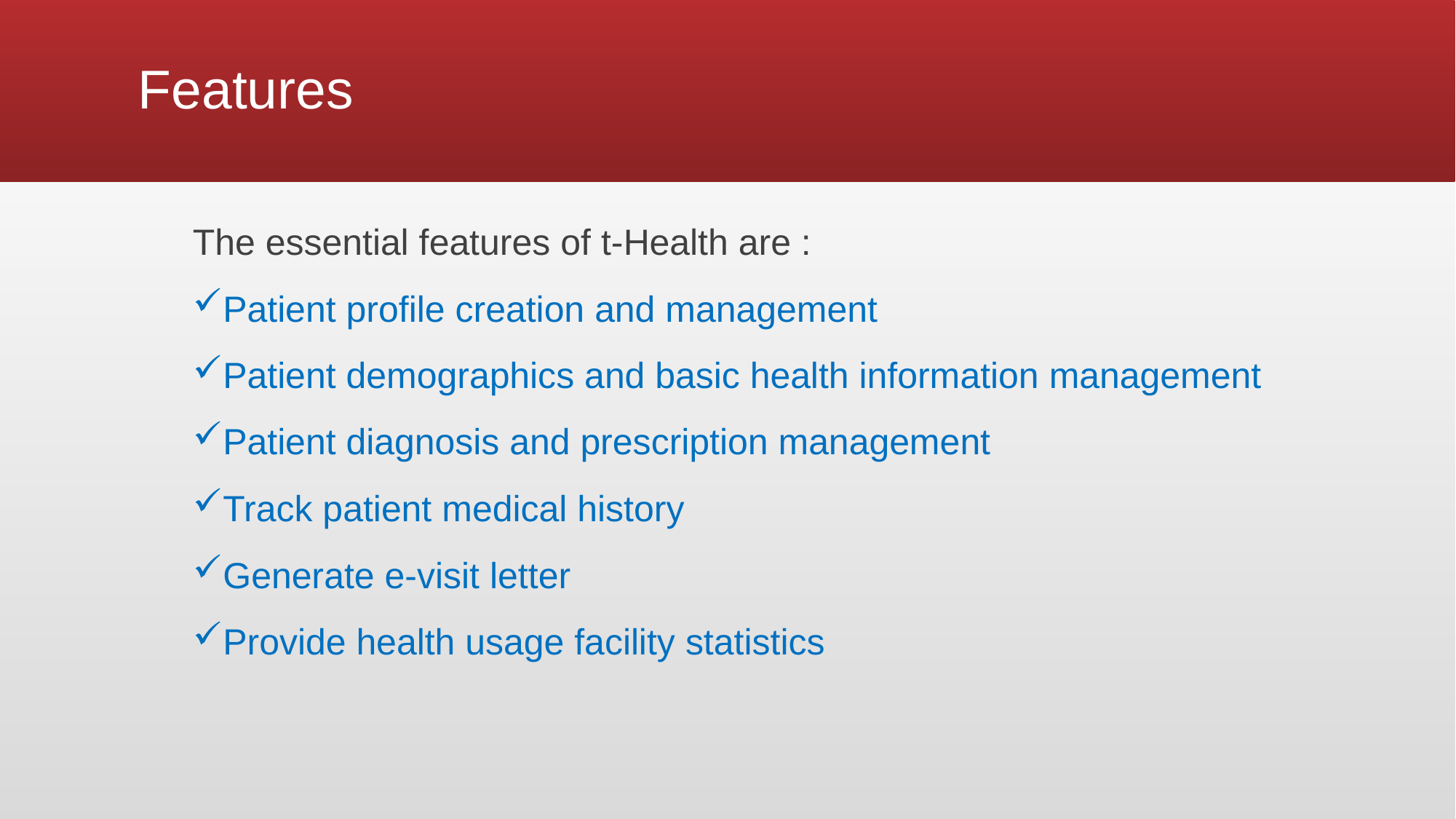

# Features
The essential features of t-Health are :
Patient profile creation and management
Patient demographics and basic health information management
Patient diagnosis and prescription management
Track patient medical history
Generate e-visit letter
Provide health usage facility statistics